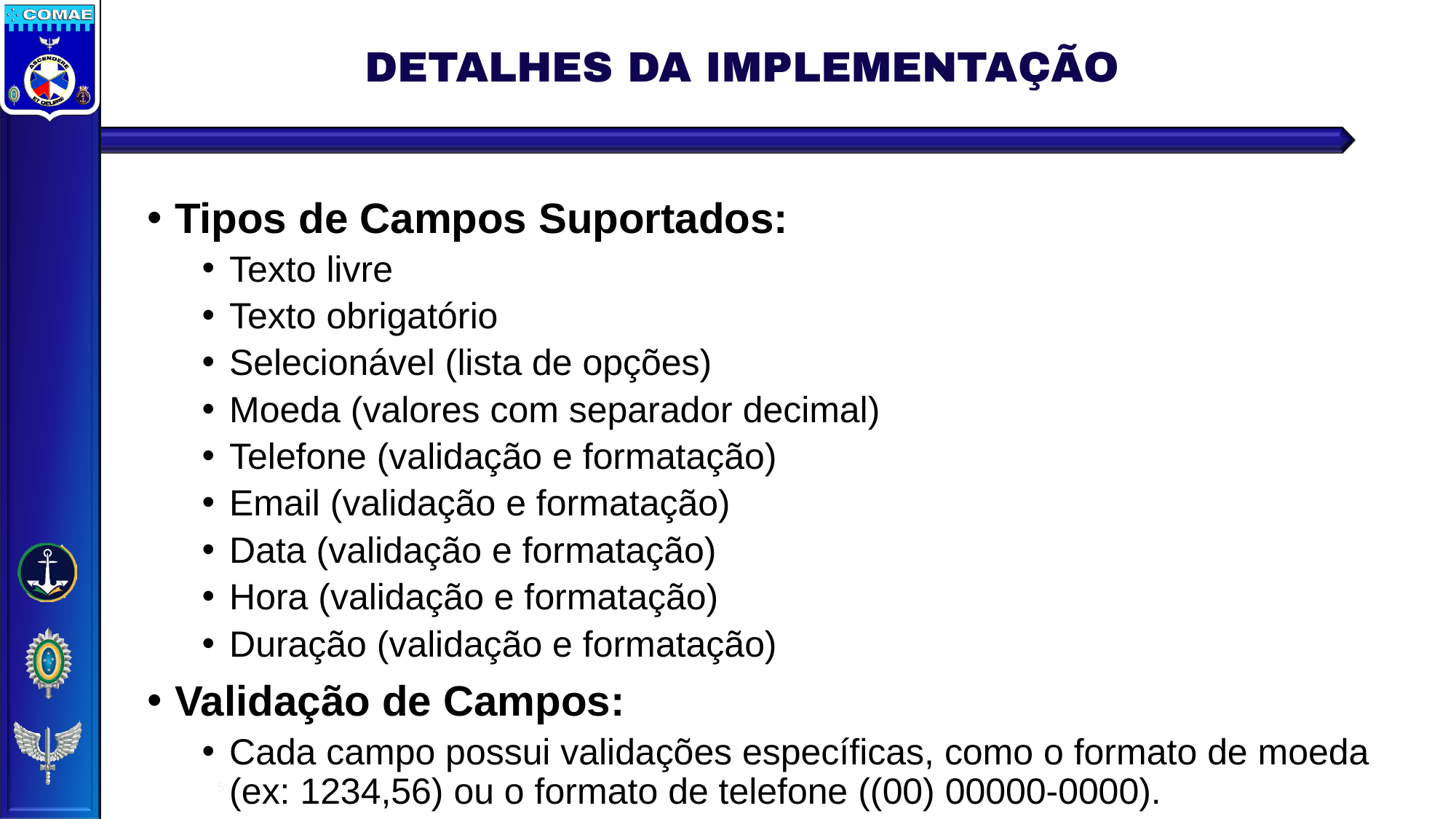

DETALHES DA IMPLEMENTAÇÃO
Tipos de Campos Suportados:
Texto livre
Texto obrigatório
Selecionável (lista de opções)
Moeda (valores com separador decimal)
Telefone (validação e formatação)
Email (validação e formatação)
Data (validação e formatação)
Hora (validação e formatação)
Duração (validação e formatação)
Validação de Campos:
Cada campo possui validações específicas, como o formato de moeda (ex: 1234,56) ou o formato de telefone ((00) 00000-0000).
5